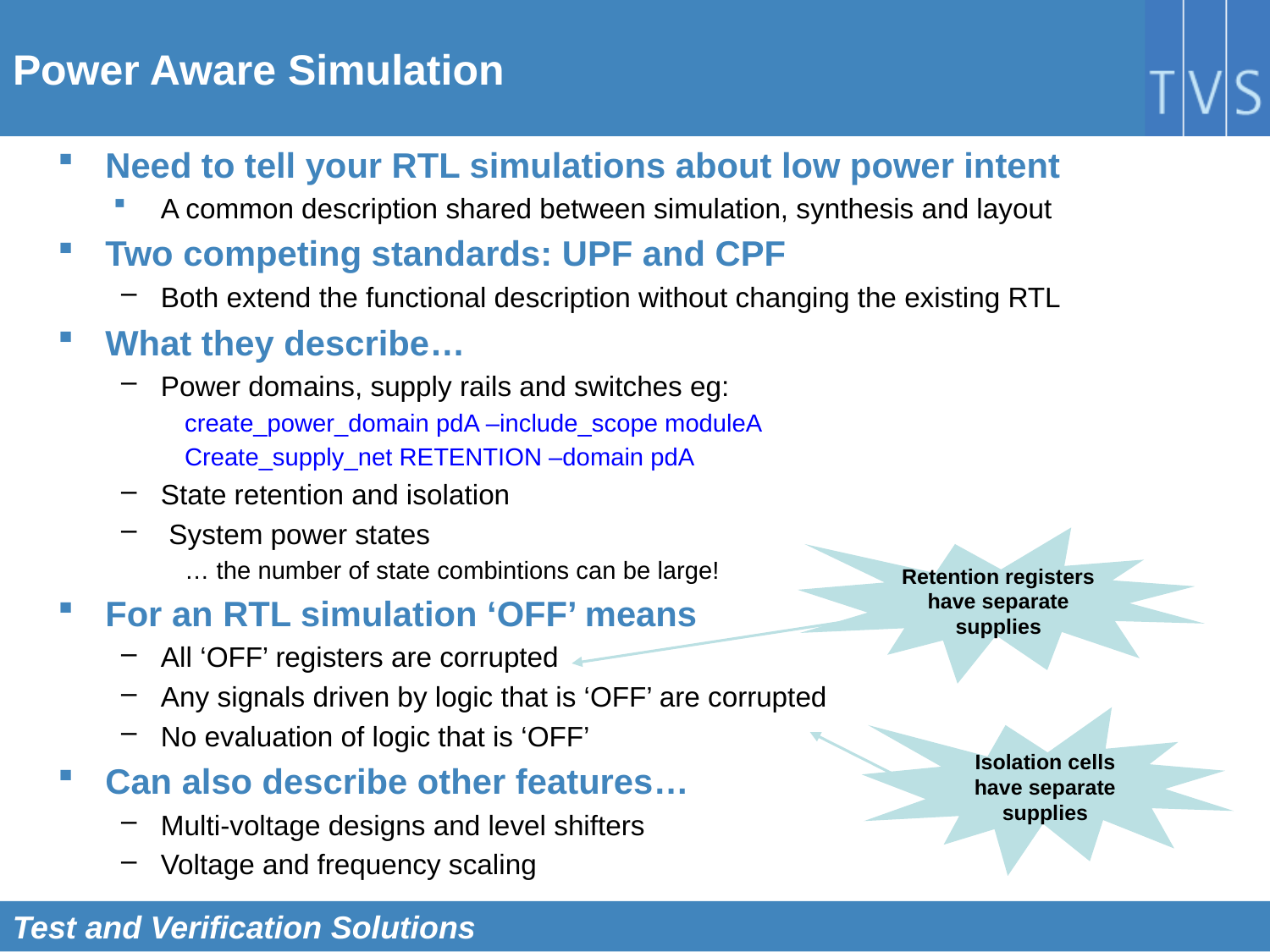

# Power Aware Simulation
Need to tell your RTL simulations about low power intent
A common description shared between simulation, synthesis and layout
Two competing standards: UPF and CPF
Both extend the functional description without changing the existing RTL
What they describe…
Power domains, supply rails and switches eg:
create_power_domain pdA –include_scope moduleA
Create_supply_net RETENTION –domain pdA
State retention and isolation
 System power states
… the number of state combintions can be large!
For an RTL simulation ‘OFF’ means
All ‘OFF’ registers are corrupted
Any signals driven by logic that is ‘OFF’ are corrupted
No evaluation of logic that is ‘OFF’
Can also describe other features…
Multi-voltage designs and level shifters
Voltage and frequency scaling

Retention registers have separate supplies
Isolation cells have separate supplies